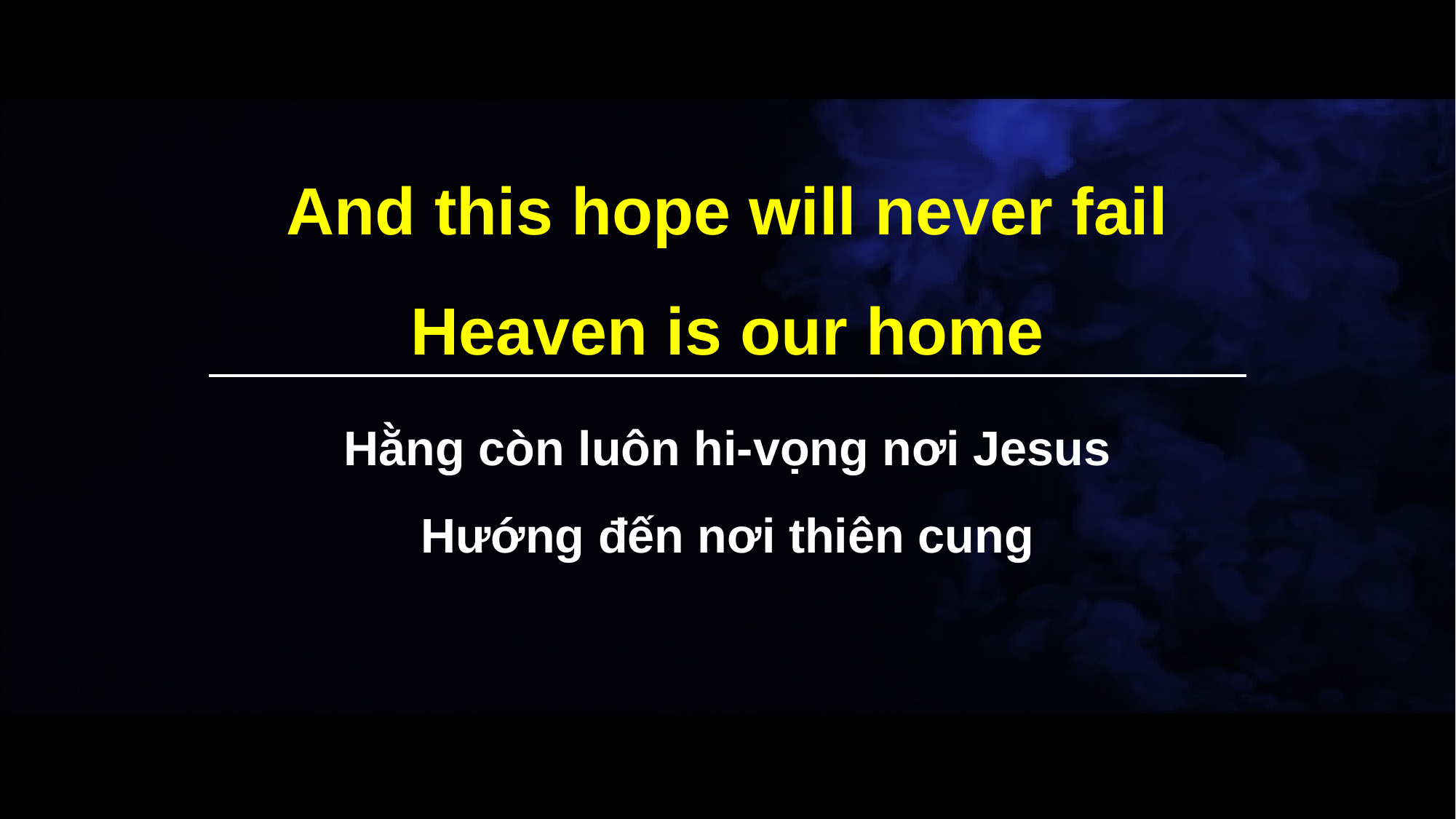

And this hope will never fail
Heaven is our home
Hằng còn luôn hi-vọng nơi Jesus
Hướng đến nơi thiên cung